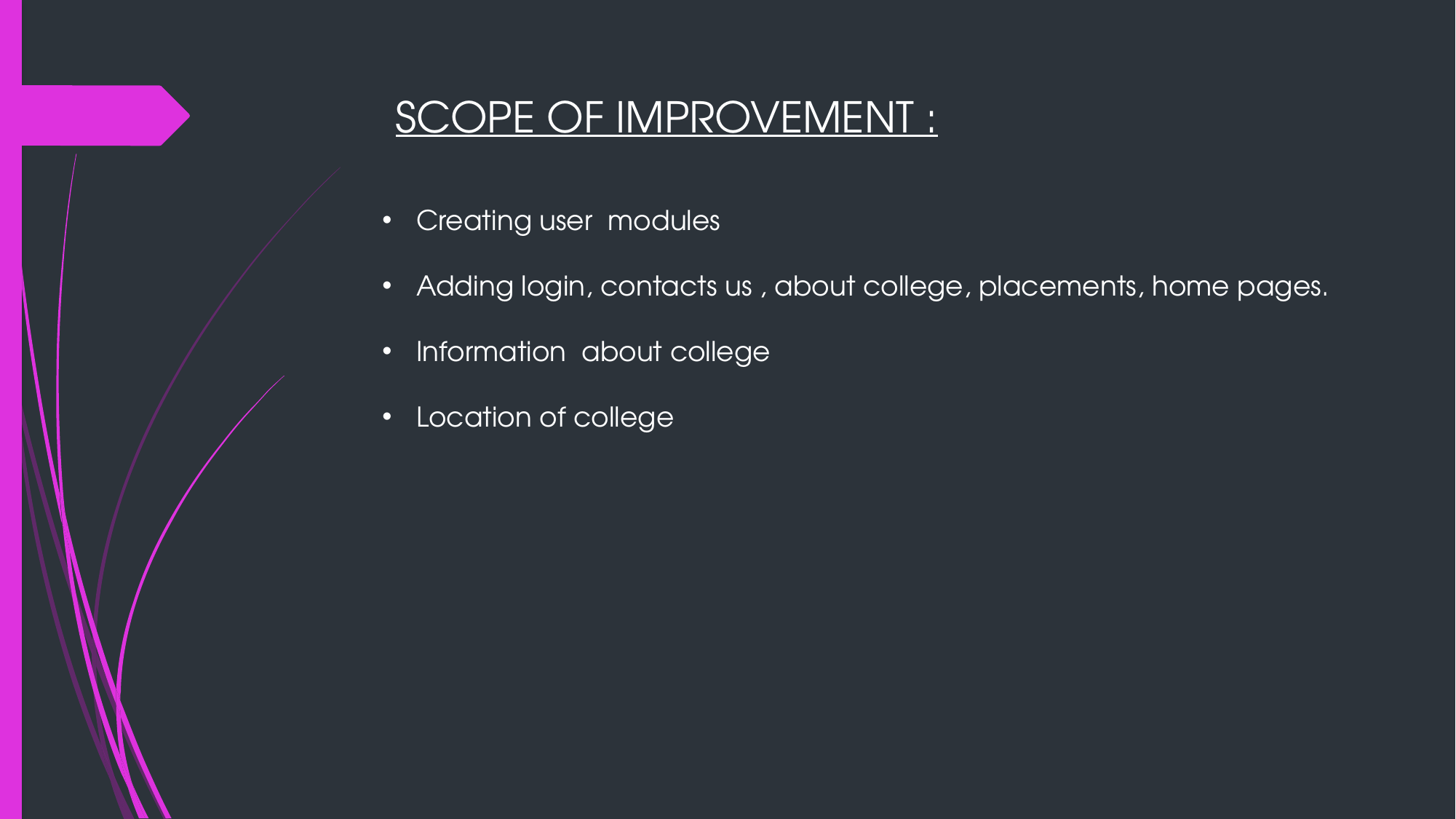

SCOPE OF IMPROVEMENT :
Creating user  modules
Adding login, contacts us , about college, placements, home pages.
Information  about college
Location of college